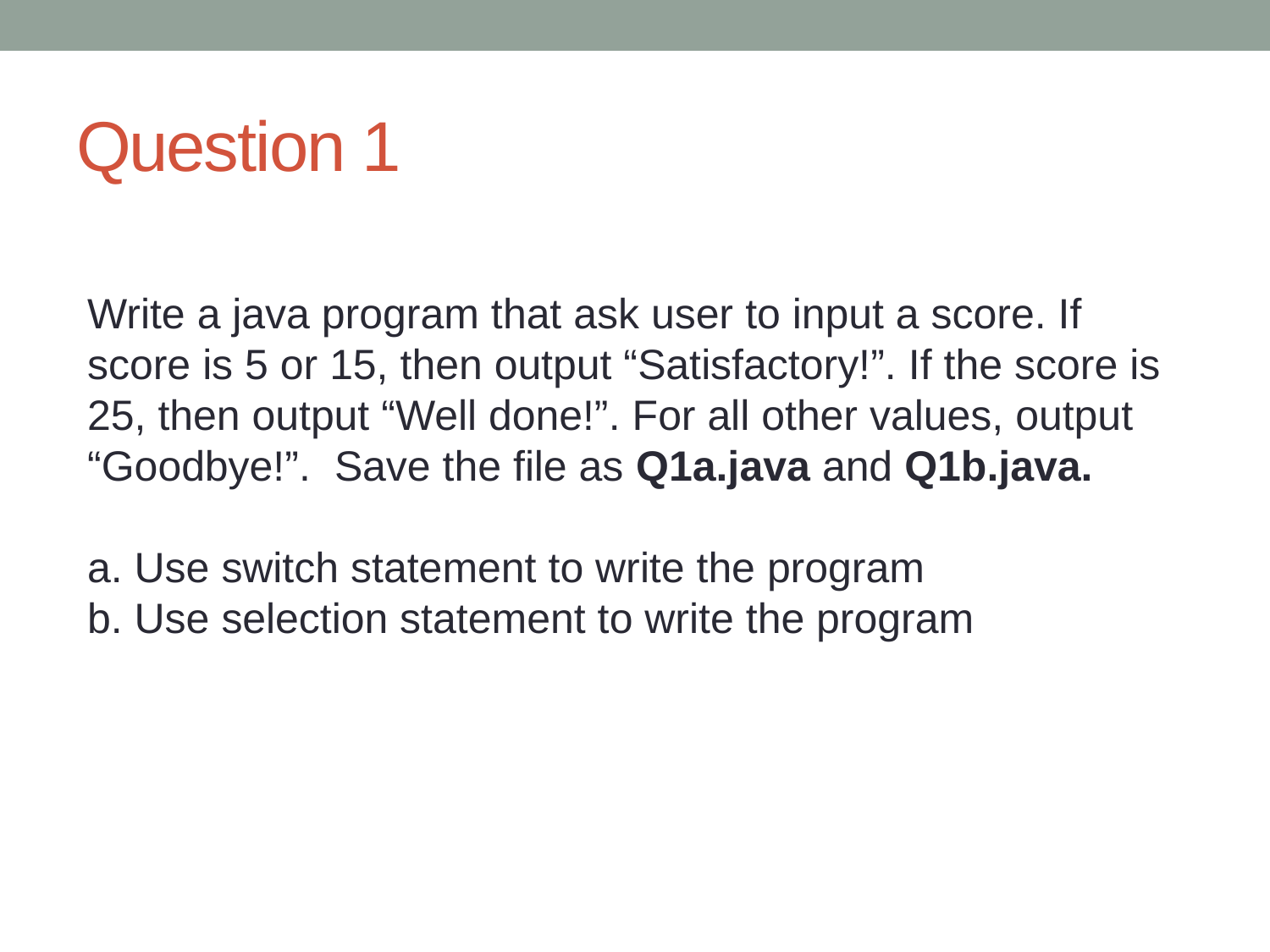

# Question 1
Write a java program that ask user to input a score. If score is 5 or 15, then output “Satisfactory!”. If the score is 25, then output “Well done!”. For all other values, output “Goodbye!”.  Save the file as Q1a.java and Q1b.java.

a. Use switch statement to write the program
b. Use selection statement to write the program